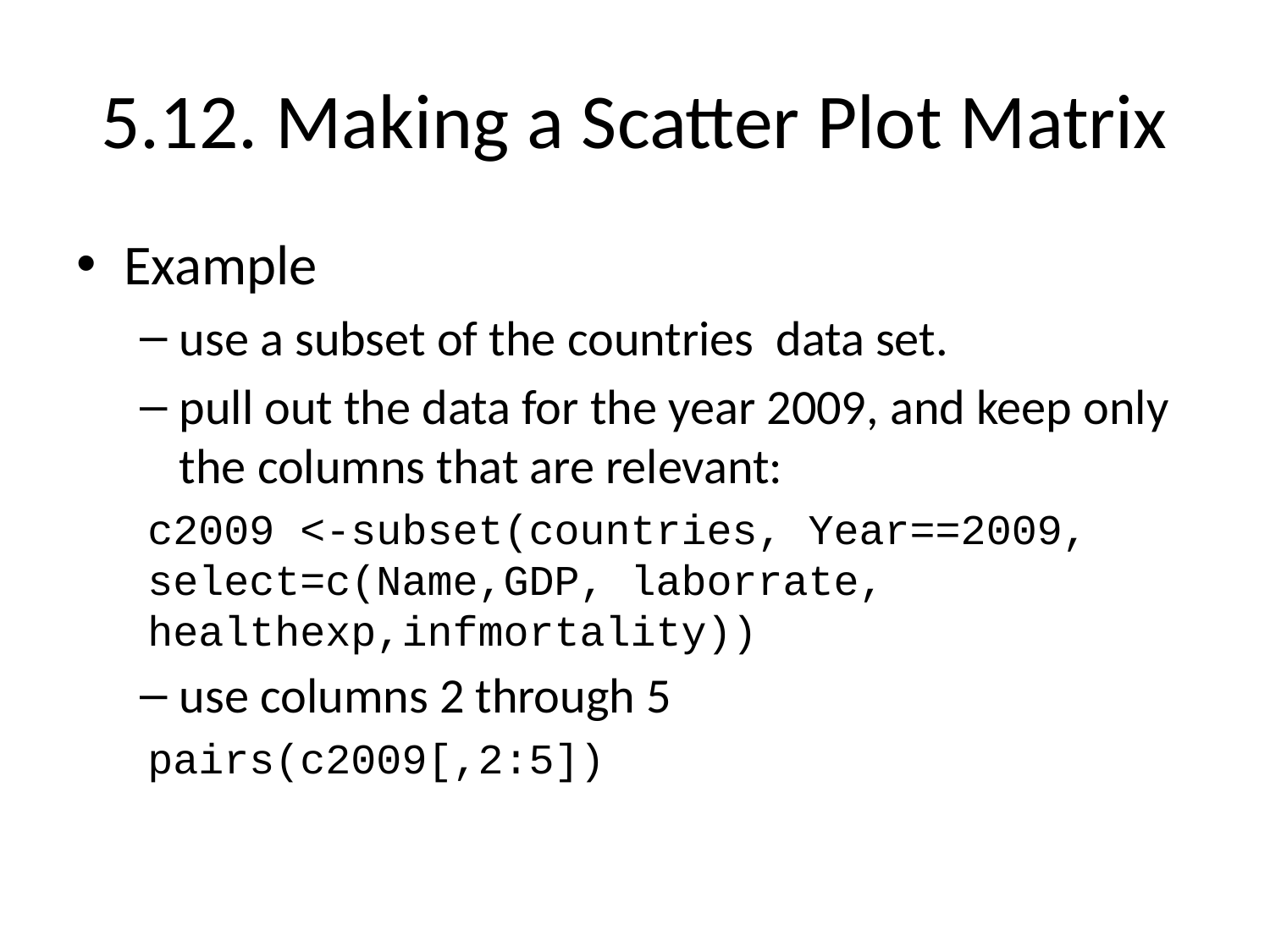

# 5.12. Making a Scatter Plot Matrix
Example
use a subset of the countries  data set.
pull out the data for the year 2009, and keep only the columns that are relevant:
c2009 <-subset(countries, Year==2009, select=c(Name,GDP, laborrate, healthexp,infmortality))
use columns 2 through 5
pairs(c2009[,2:5])